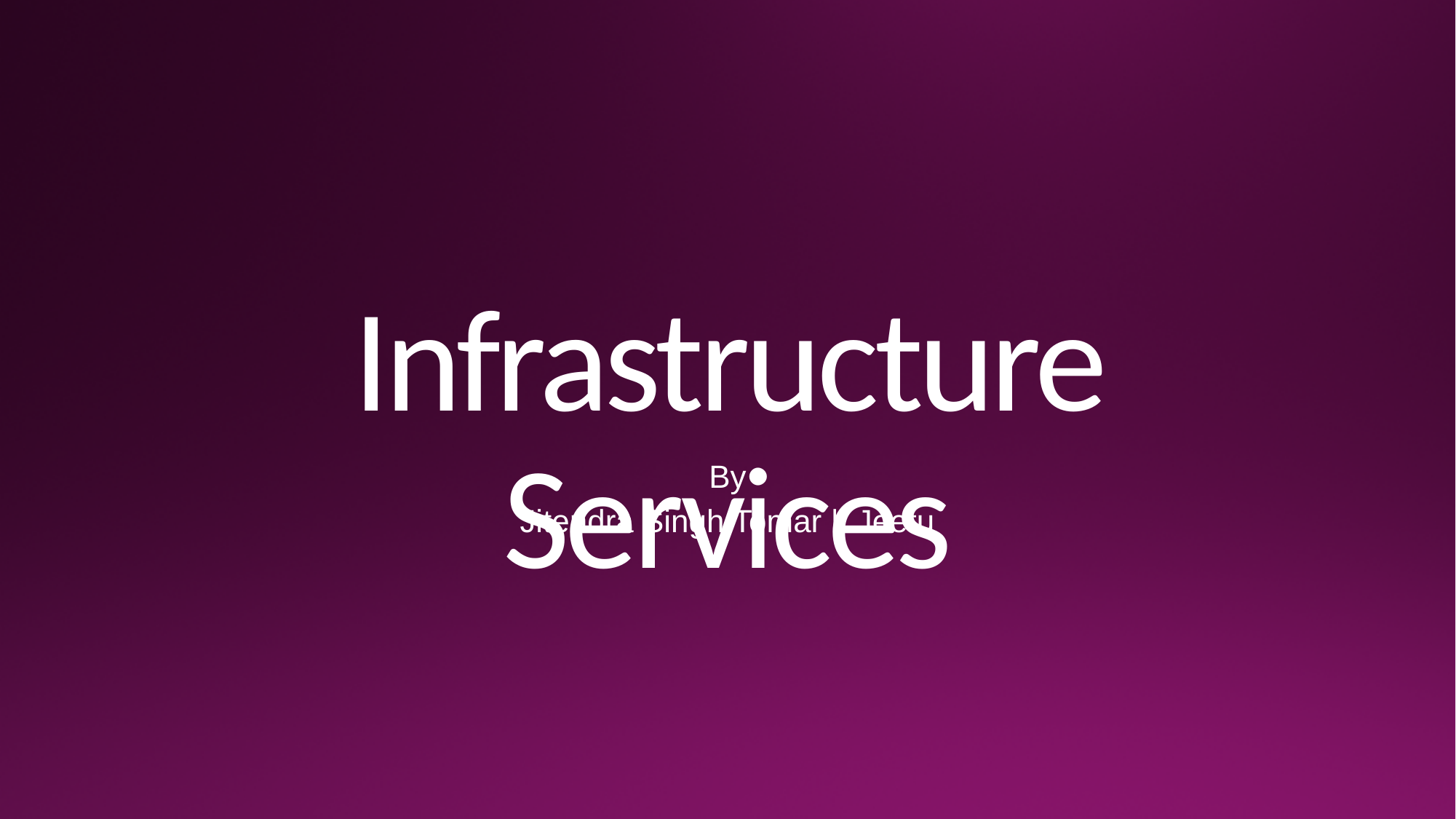

# Infrastructure Services
By
Jitendra Singh Tomar || Jeetu